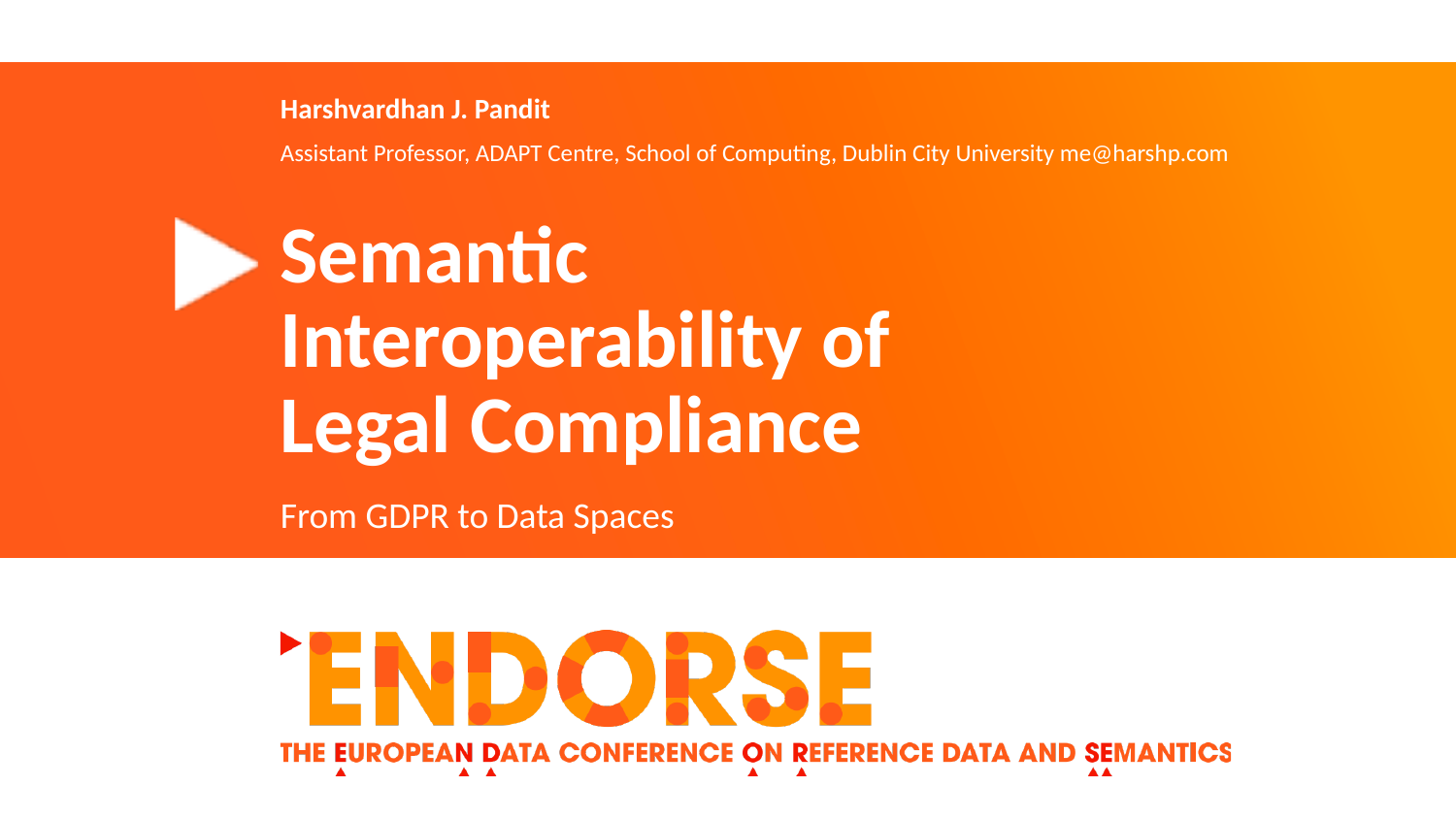

# Harshvardhan J. Pandit
Assistant Professor, ADAPT Centre, School of Computing, Dublin City University me@harshp.com
Semantic Interoperability of Legal Compliance
From GDPR to Data Spaces